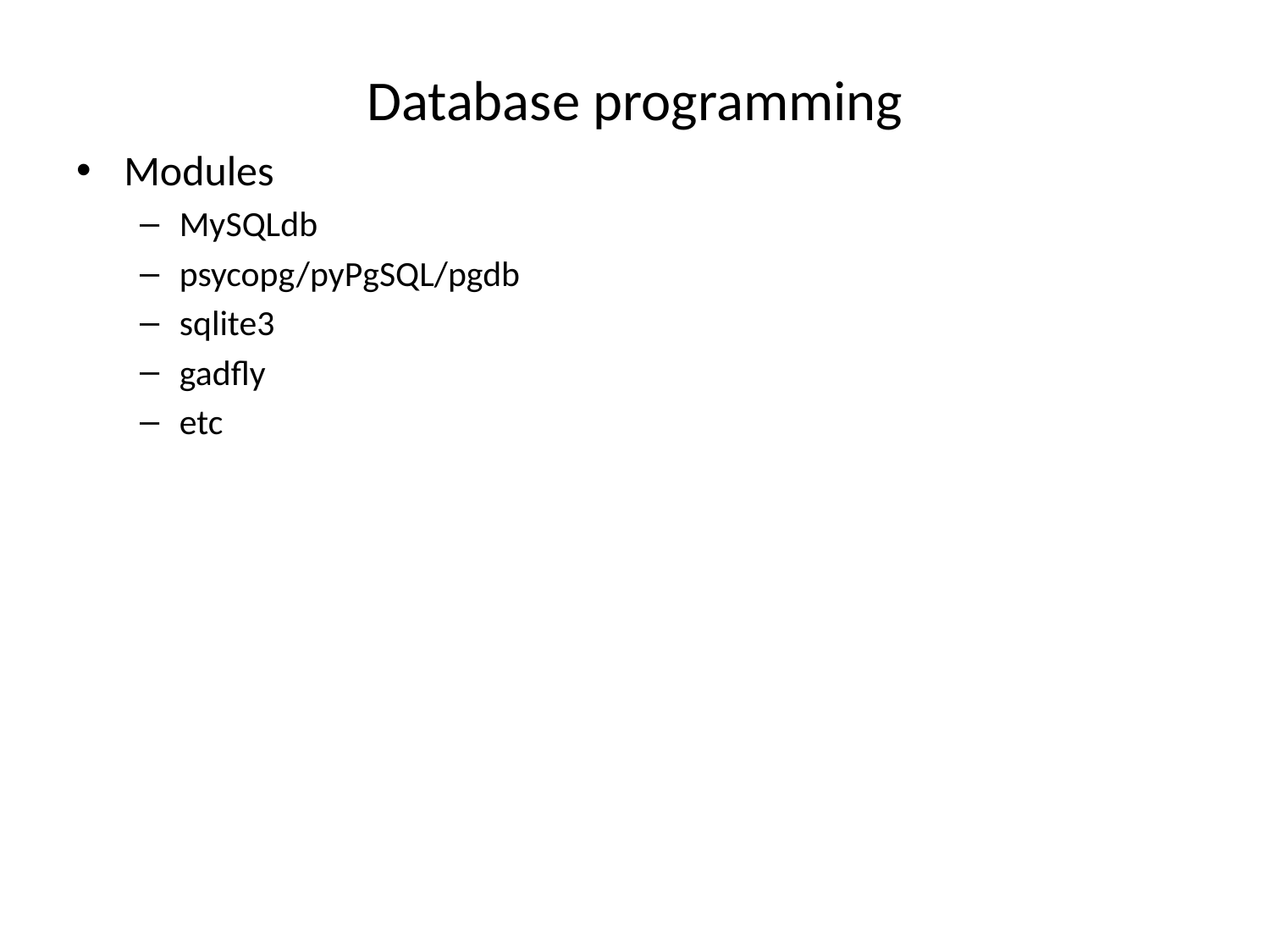

# Database programming
Modules
MySQLdb
psycopg/pyPgSQL/pgdb
sqlite3
gadfly
etc